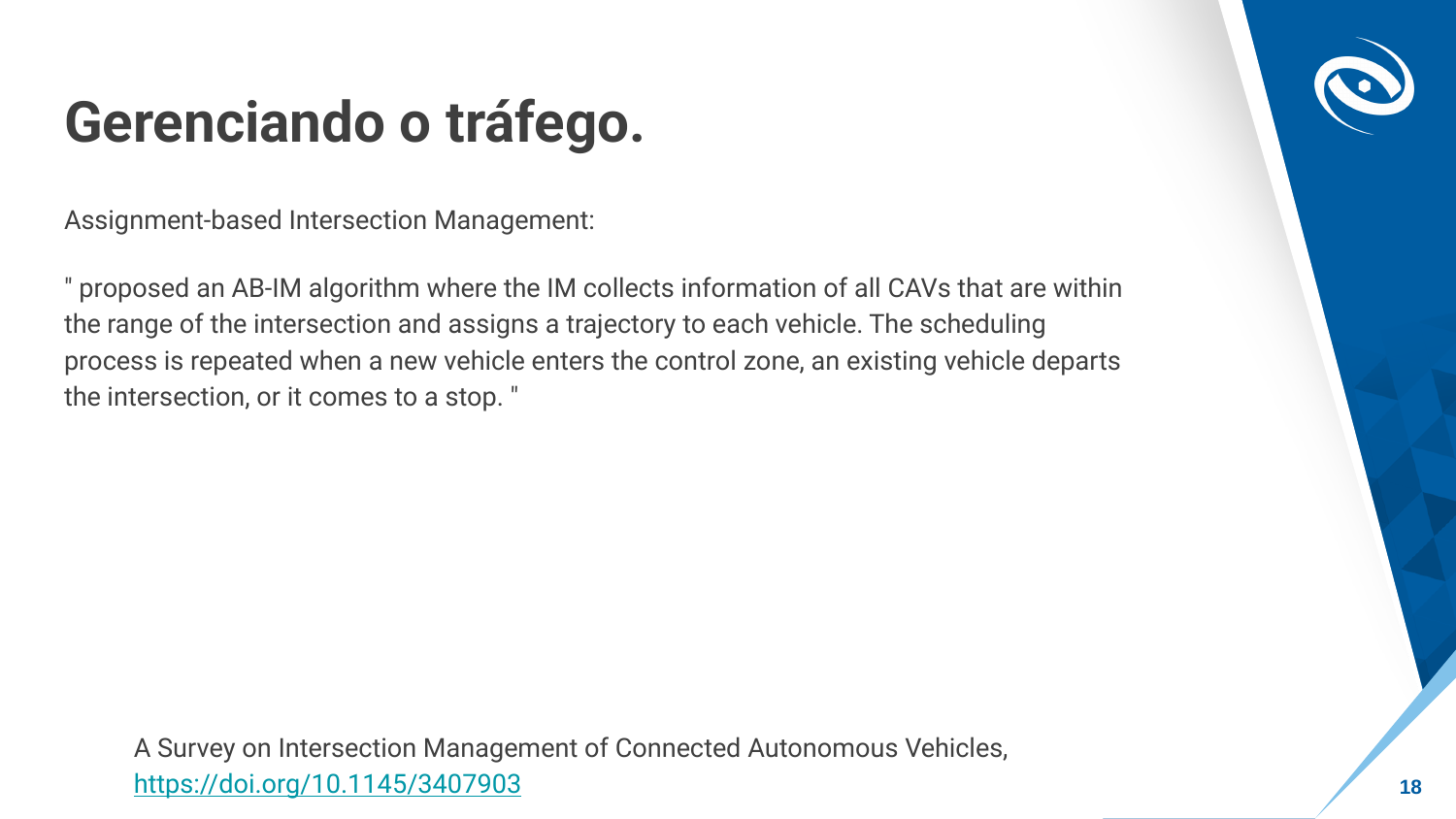

# Gerenciando o tráfego.

Assignment-based Intersection Management:
" proposed an AB-IM algorithm where the IM collects information of all CAVs that are within the range of the intersection and assigns a trajectory to each vehicle. The scheduling process is repeated when a new vehicle enters the control zone, an existing vehicle departs the intersection, or it comes to a stop. "

A Survey on Intersection Management of Connected Autonomous Vehicles, https://doi.org/10.1145/3407903
18